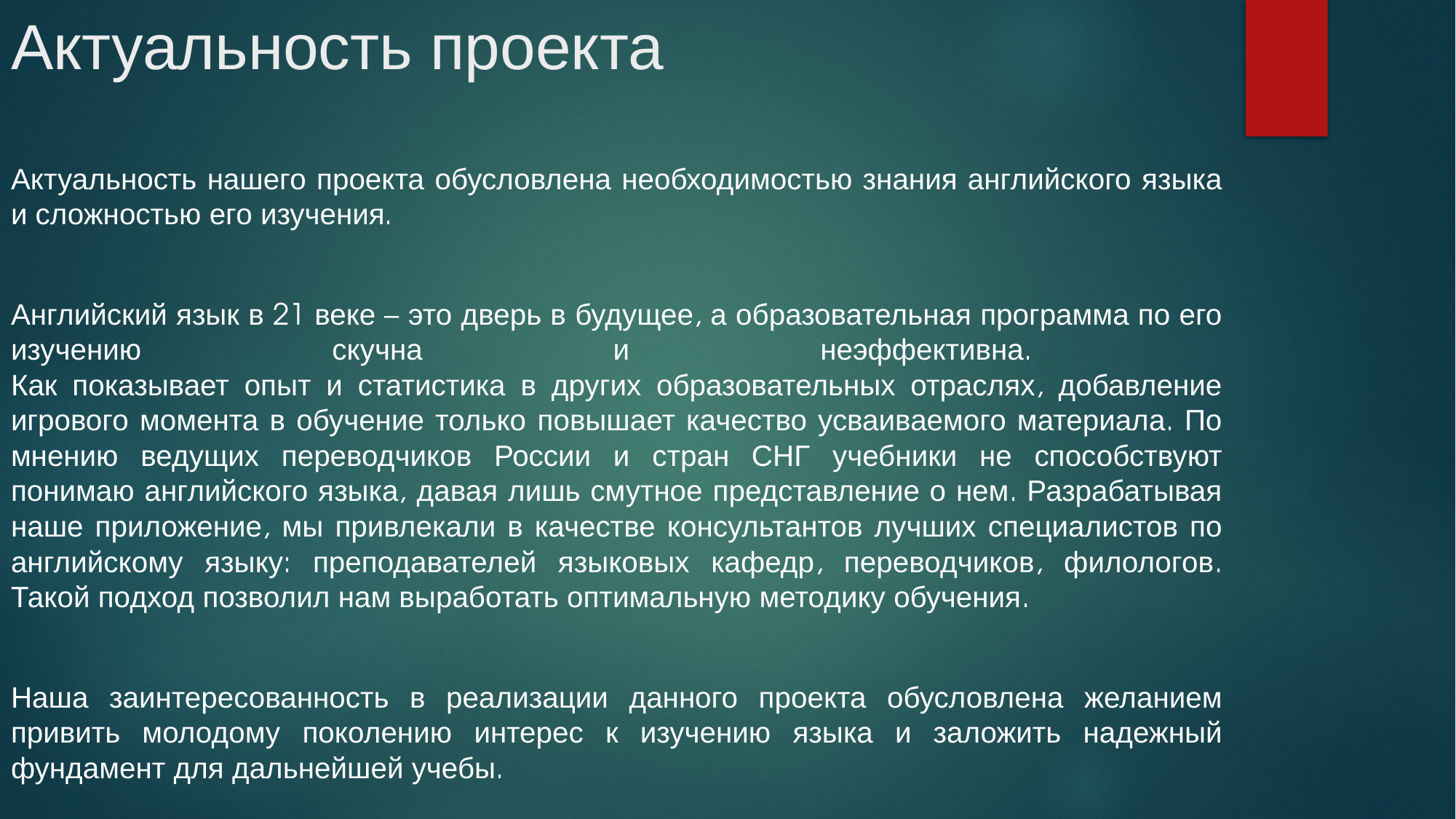

# Актуальность проекта
Актуальность нашего проекта обусловлена необходимостью знания английского языка и сложностью его изучения.

Английский язык в 21 веке – это дверь в будущее, а образовательная программа по его изучению скучна и неэффективна.
Как показывает опыт и статистика в других образовательных отраслях, добавление игрового момента в обучение только повышает качество усваиваемого материала. По мнению ведущих переводчиков России и стран СНГ учебники не способствуют понимаю английского языка, давая лишь смутное представление о нем. Разрабатывая наше приложение, мы привлекали в качестве консультантов лучших специалистов по английскому языку: преподавателей языковых кафедр, переводчиков, филологов. Такой подход позволил нам выработать оптимальную методику обучения.

Наша заинтересованность в реализации данного проекта обусловлена желанием привить молодому поколению интерес к изучению языка и заложить надежный фундамент для дальнейшей учебы.